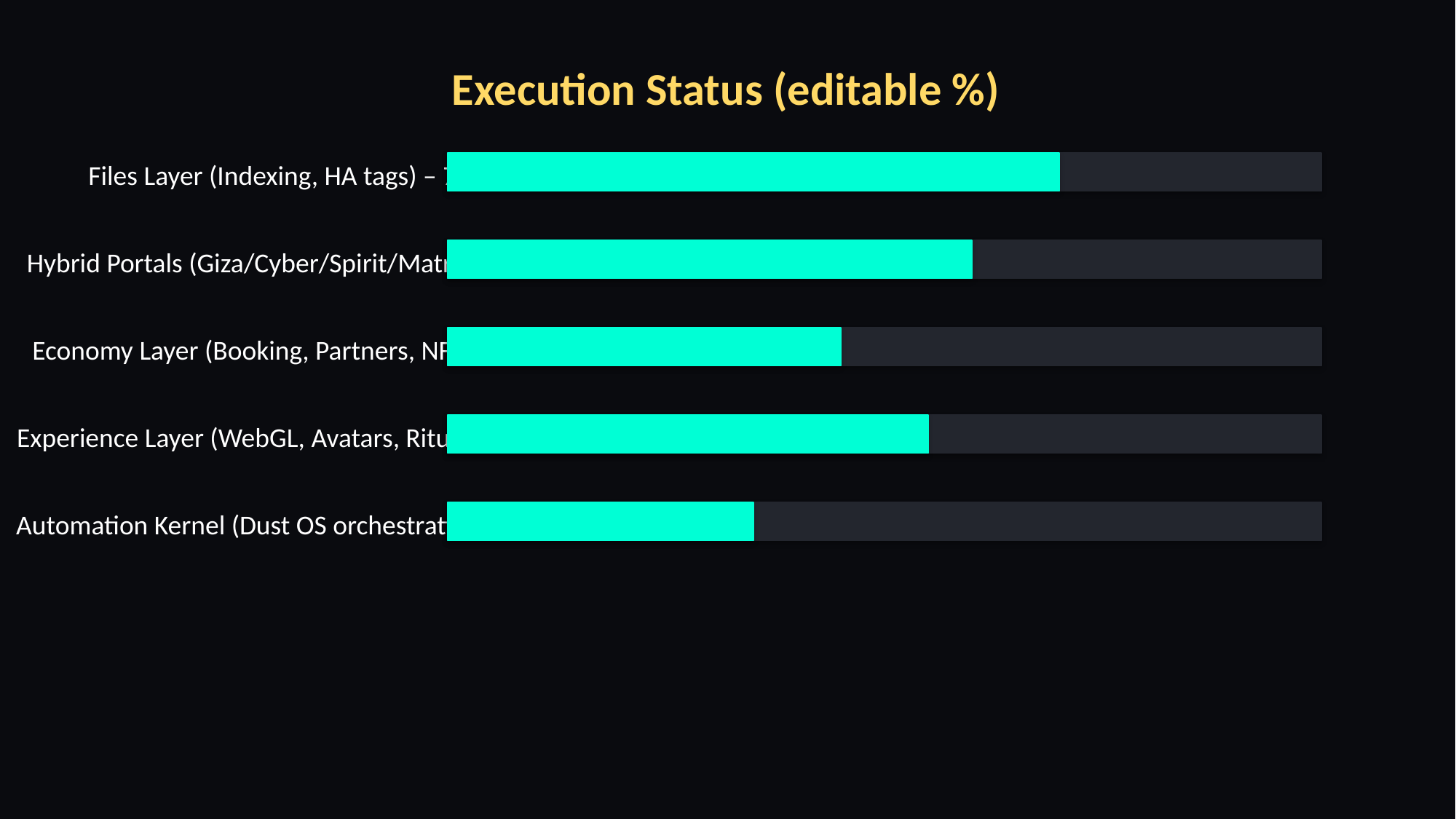

Execution Status (editable %)
Files Layer (Indexing, HA tags) – 70%

Hybrid Portals (Giza/Cyber/Spirit/Matrix) – 60%

Economy Layer (Booking, Partners, NFT) – 45%

Experience Layer (WebGL, Avatars, Rituals) – 55%

Automation Kernel (Dust OS orchestration) – 35%